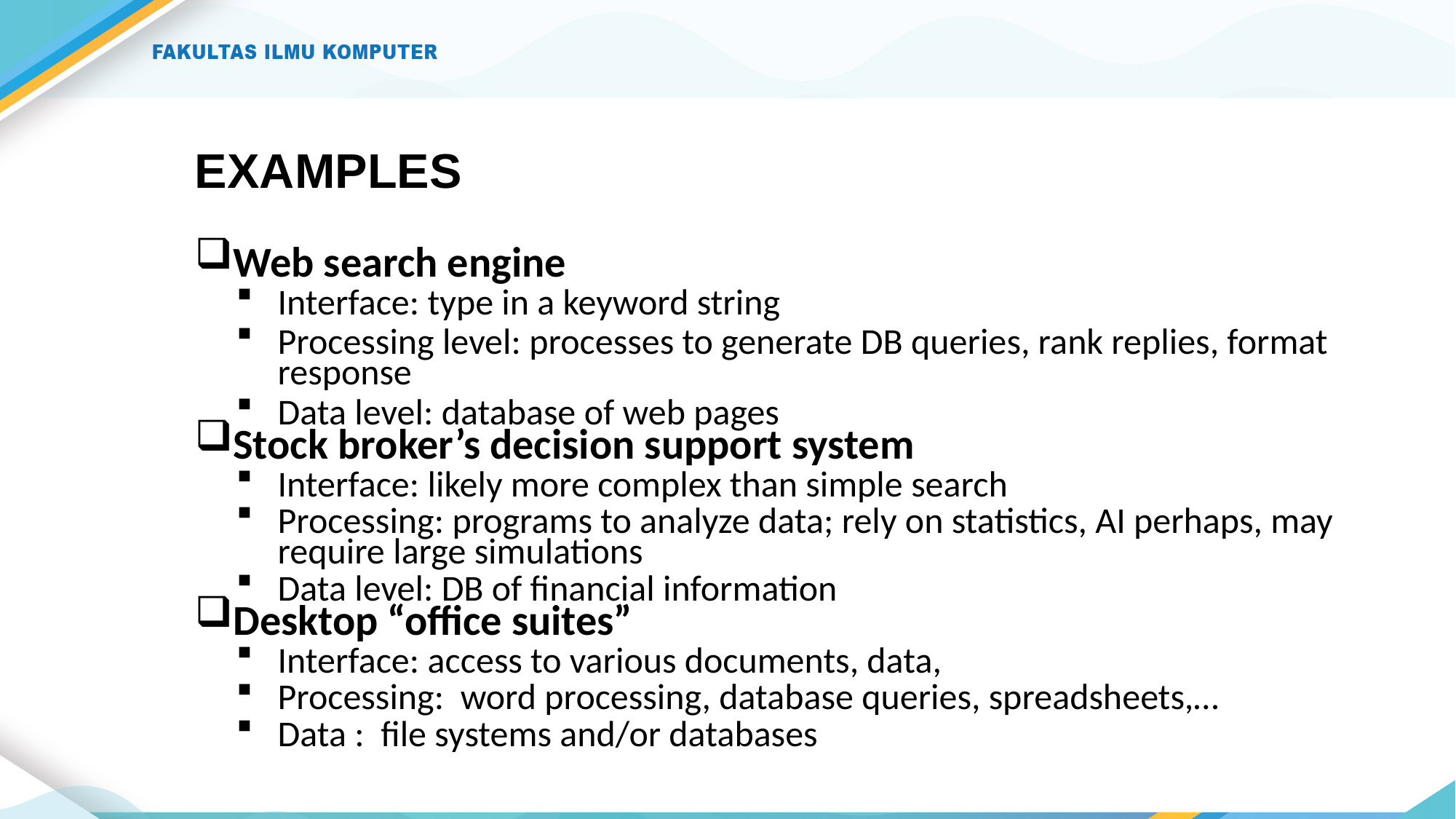

# EXAMPLES
Web search engine
Interface: type in a keyword string
Processing level: processes to generate DB queries, rank replies, format response
Data level: database of web pages
Stock broker’s decision support system
Interface: likely more complex than simple search
Processing: programs to analyze data; rely on statistics, AI perhaps, may require large simulations
Data level: DB of financial information
Desktop “office suites”
Interface: access to various documents, data,
Processing:  word processing, database queries, spreadsheets,…
Data :  file systems and/or databases